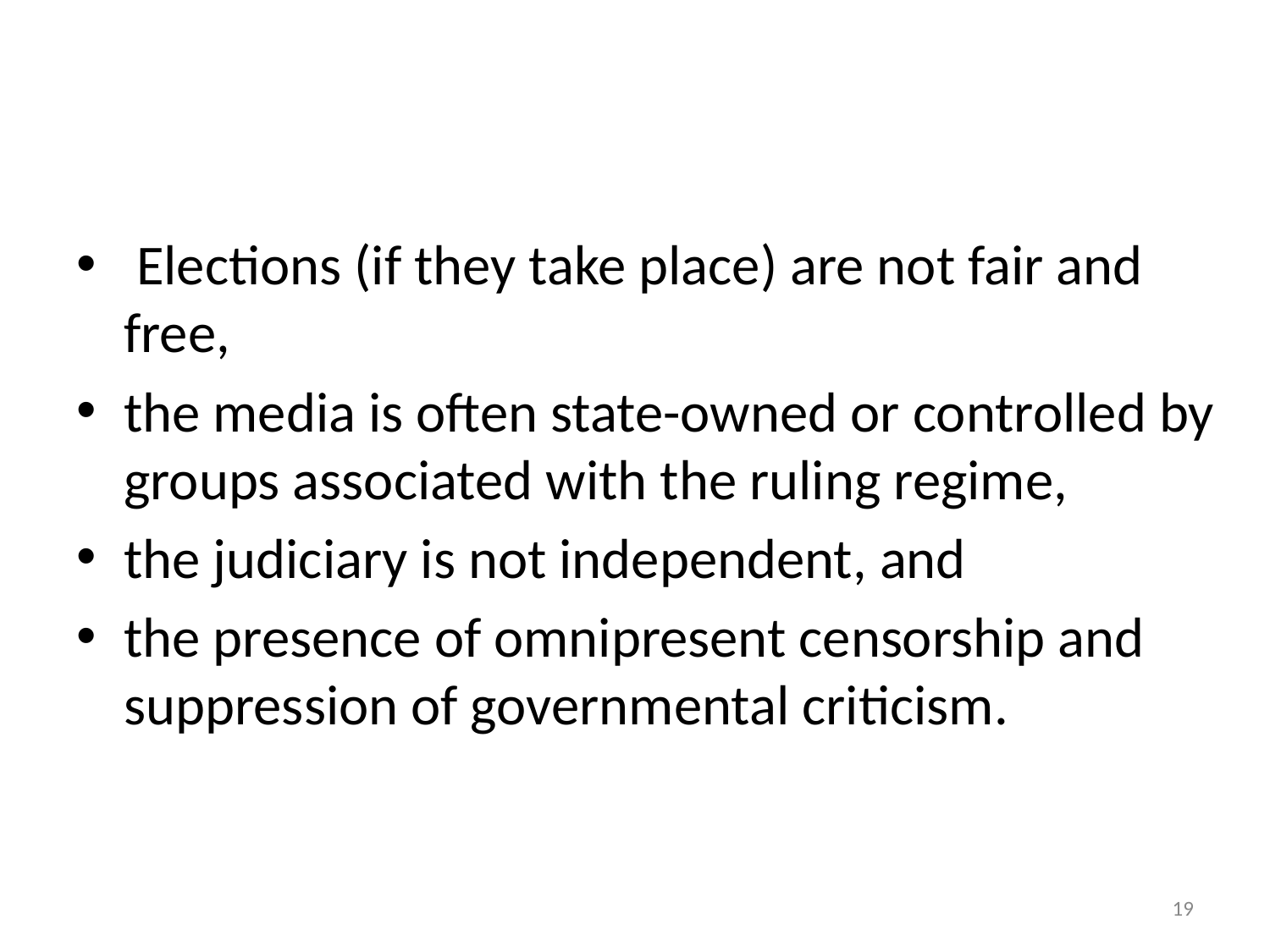

#
 Elections (if they take place) are not fair and free,
the media is often state-owned or controlled by groups associated with the ruling regime,
the judiciary is not independent, and
the presence of omnipresent censorship and suppression of governmental criticism.

19